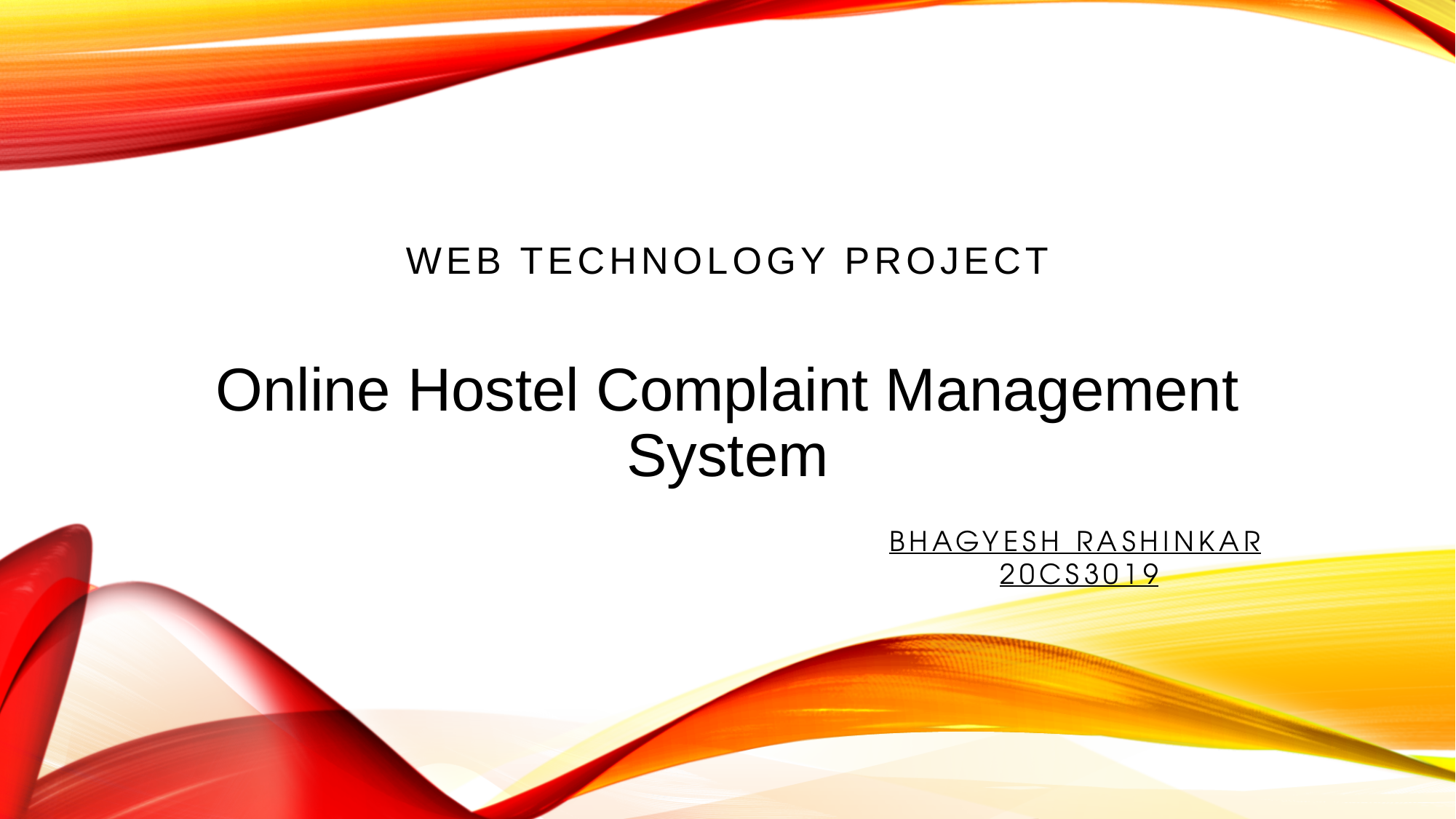

# WEB Technology PROJECT
Online Hostel Complaint Management System
BHAGYESH RASHINKAR
20CS3019